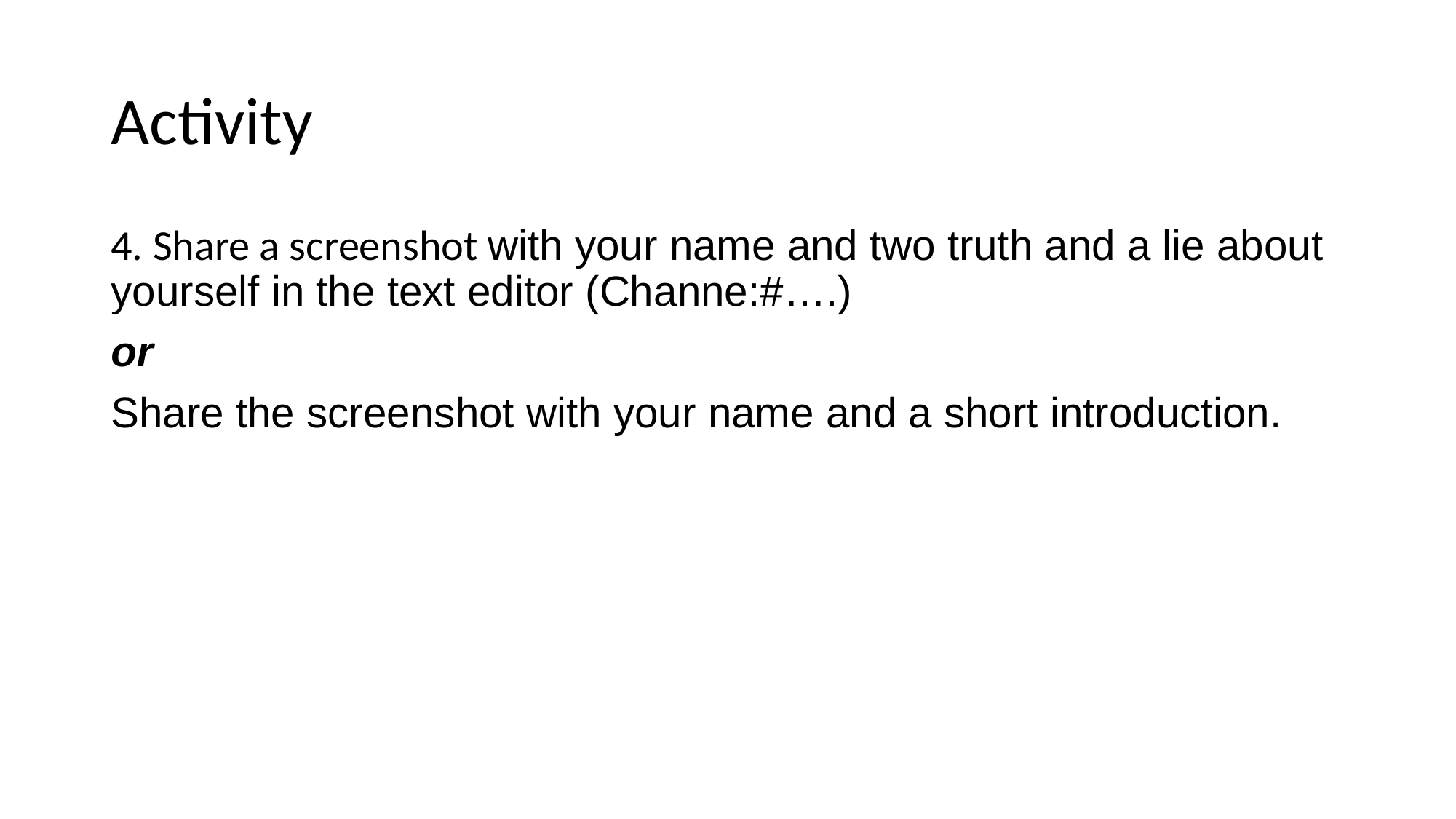

# Activity
4. Share a screenshot with your name and two truth and a lie about yourself in the text editor (Channe:#….)
or
Share the screenshot with your name and a short introduction.